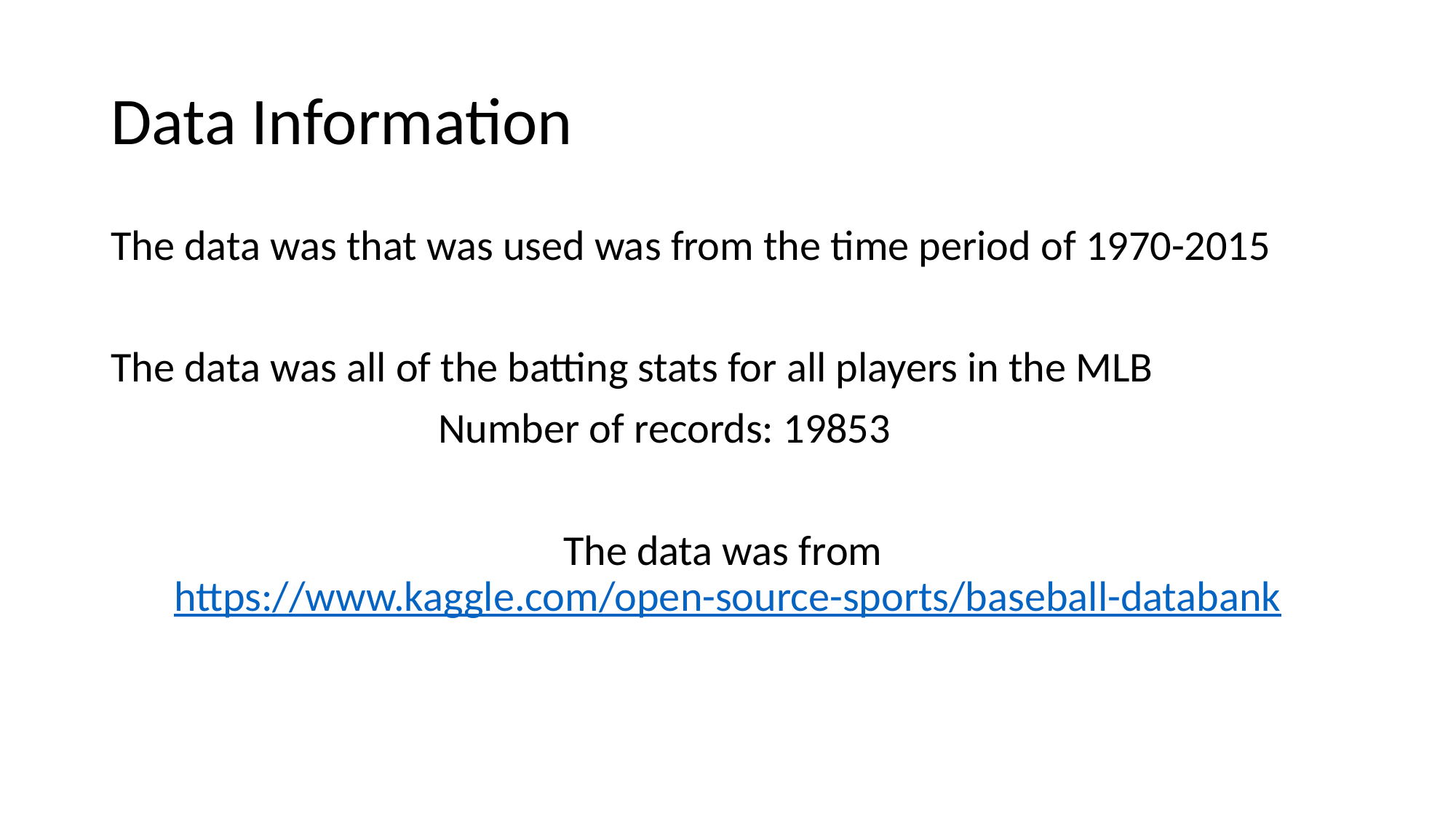

# Data Information
The data was that was used was from the time period of 1970-2015

The data was all of the batting stats for all players in the MLB
			Number of records: 19853

The data was from https://www.kaggle.com/open-source-sports/baseball-databank